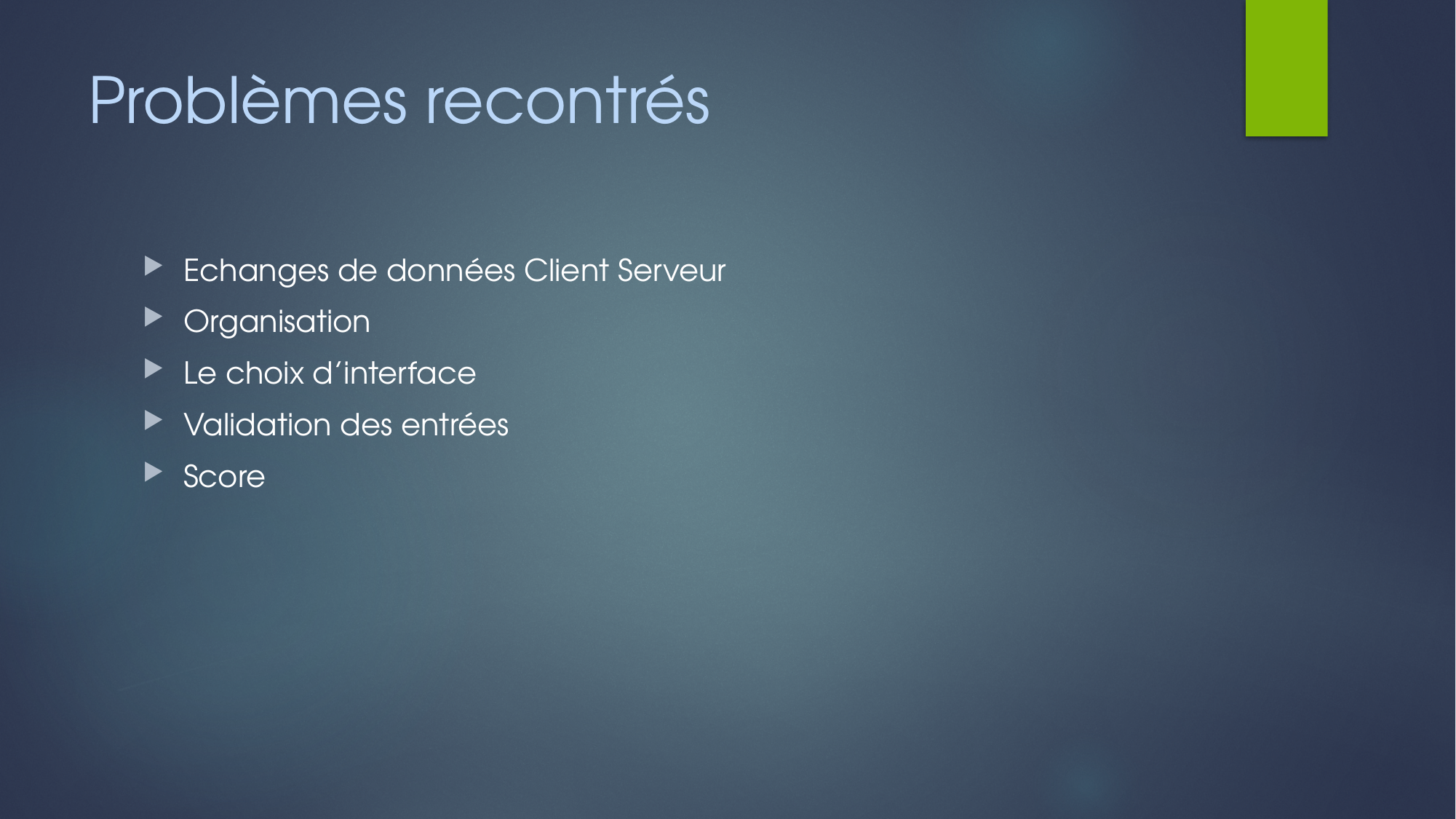

# Problèmes recontrés
Echanges de données Client Serveur
Organisation
Le choix d’interface
Validation des entrées
Score